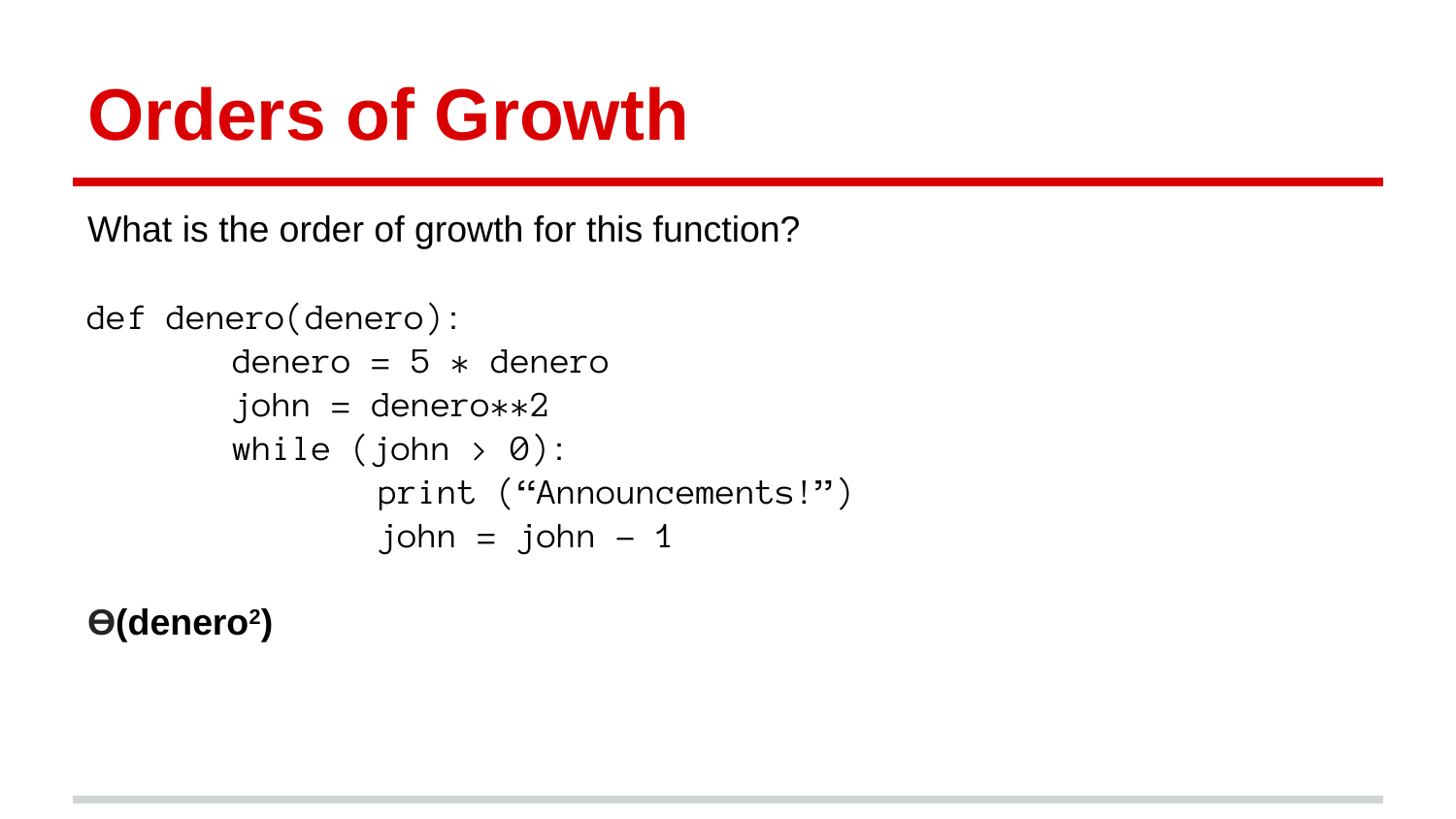

# Orders of Growth
What is the order of growth for this function?

def denero(denero):
	denero = 5 * denero
	john = denero**2
	while (john > 0):
		print (“Announcements!”)
		john = john - 1

Ө(denero2)